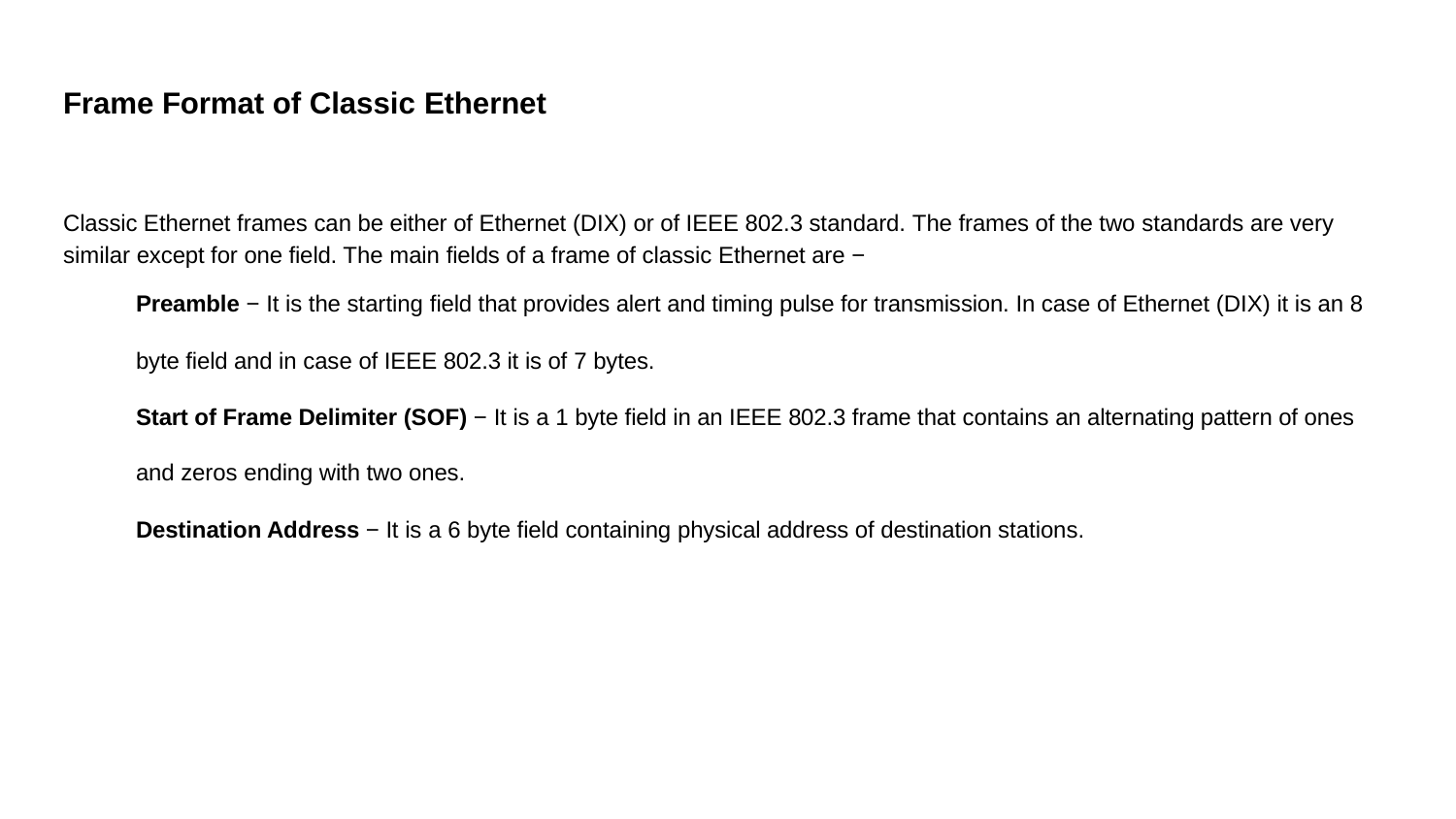

# Frame Format of Classic Ethernet
Classic Ethernet frames can be either of Ethernet (DIX) or of IEEE 802.3 standard. The frames of the two standards are very  similar except for one field. The main fields of a frame of classic Ethernet are −
Preamble − It is the starting field that provides alert and timing pulse for transmission. In case of Ethernet (DIX) it is an 8

byte field and in case of IEEE 802.3 it is of 7 bytes.
Start of Frame Delimiter (SOF) − It is a 1 byte field in an IEEE 802.3 frame that contains an alternating pattern of ones  and zeros ending with two ones.

Destination Address − It is a 6 byte field containing physical address of destination stations.